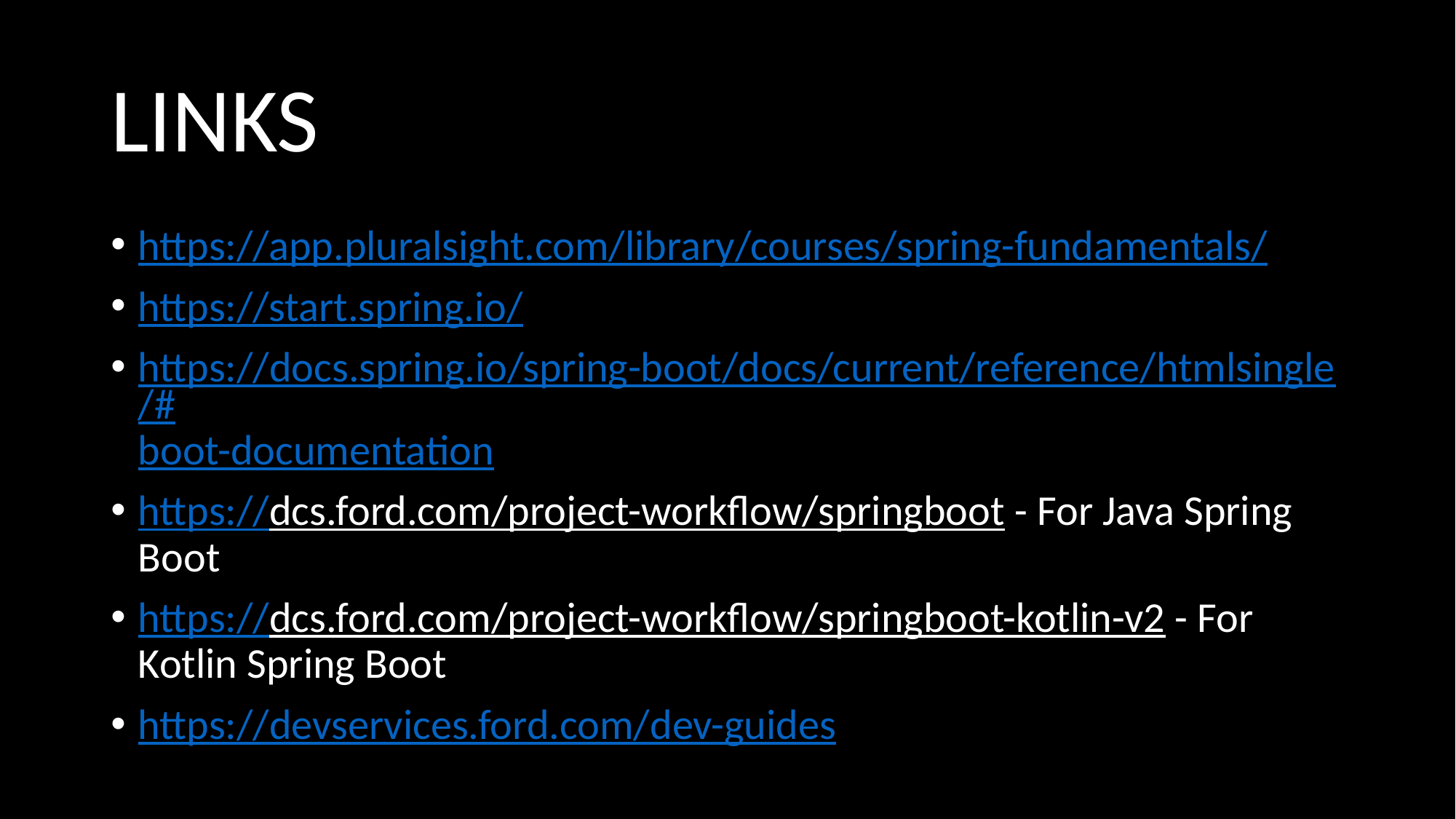

# Links
https://app.pluralsight.com/library/courses/spring-fundamentals/
https://start.spring.io/
https://docs.spring.io/spring-boot/docs/current/reference/htmlsingle/#boot-documentation
https://dcs.ford.com/project-workflow/springboot - For Java Spring Boot
https://dcs.ford.com/project-workflow/springboot-kotlin-v2 - For Kotlin Spring Boot
https://devservices.ford.com/dev-guides